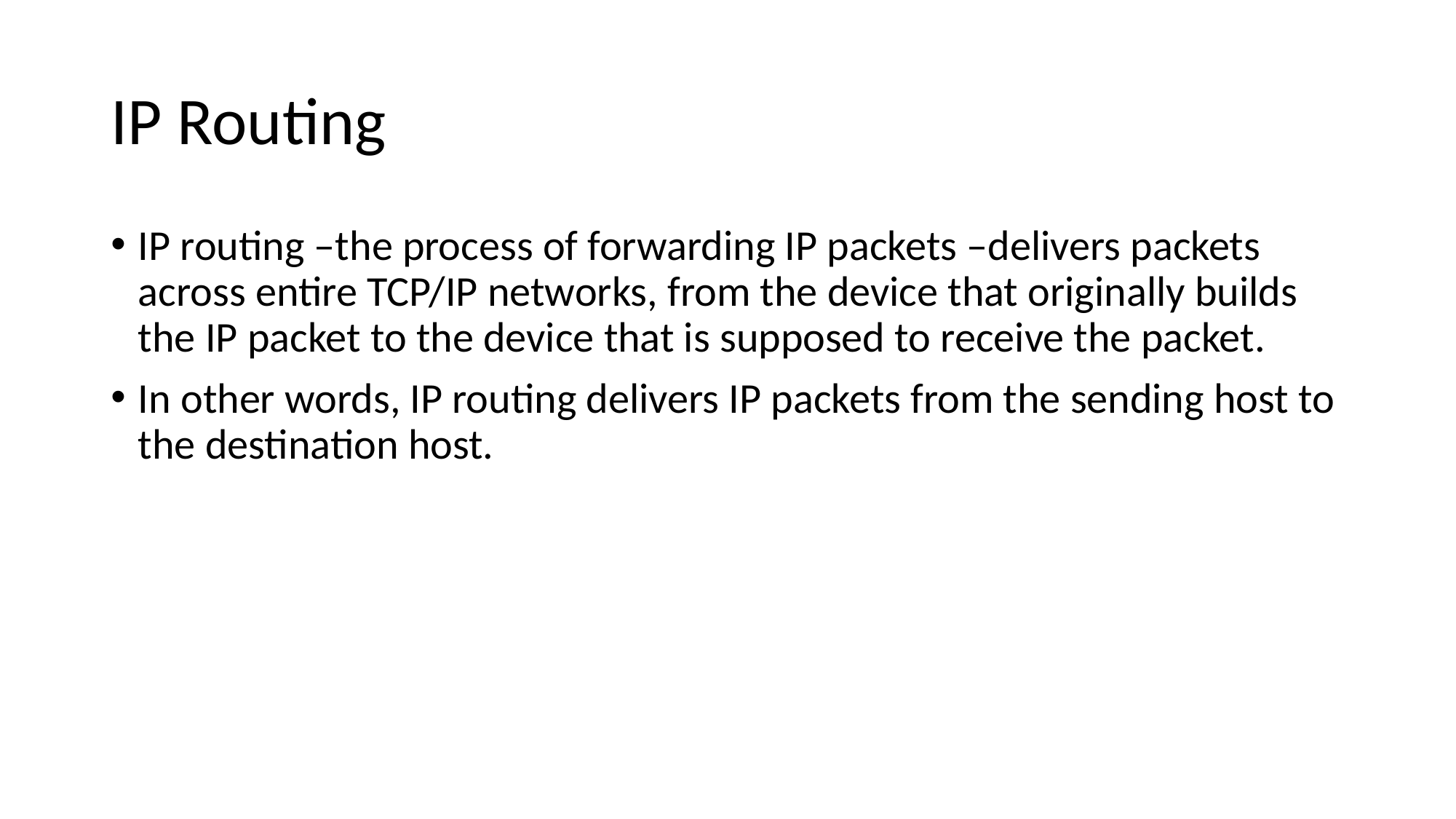

# IP Routing
IP routing –the process of forwarding IP packets –delivers packets across entire TCP/IP networks, from the device that originally builds the IP packet to the device that is supposed to receive the packet.
In other words, IP routing delivers IP packets from the sending host to the destination host.